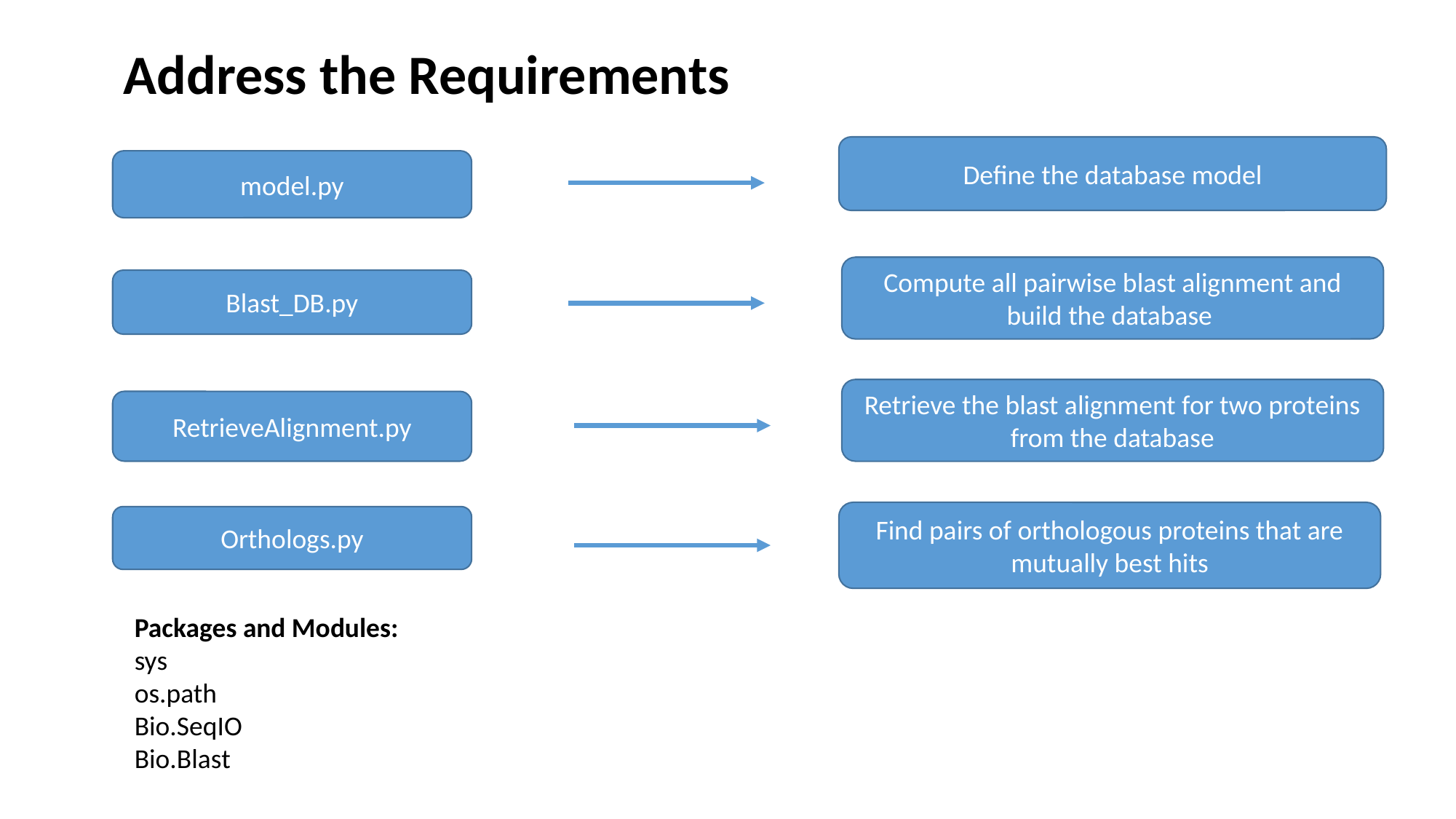

Address the Requirements
Define the database model
model.py
Compute all pairwise blast alignment and build the database
Blast_DB.py
Retrieve the blast alignment for two proteins from the database
RetrieveAlignment.py
Find pairs of orthologous proteins that are mutually best hits
Orthologs.py
Packages and Modules:
sys
os.path
Bio.SeqIO
Bio.Blast